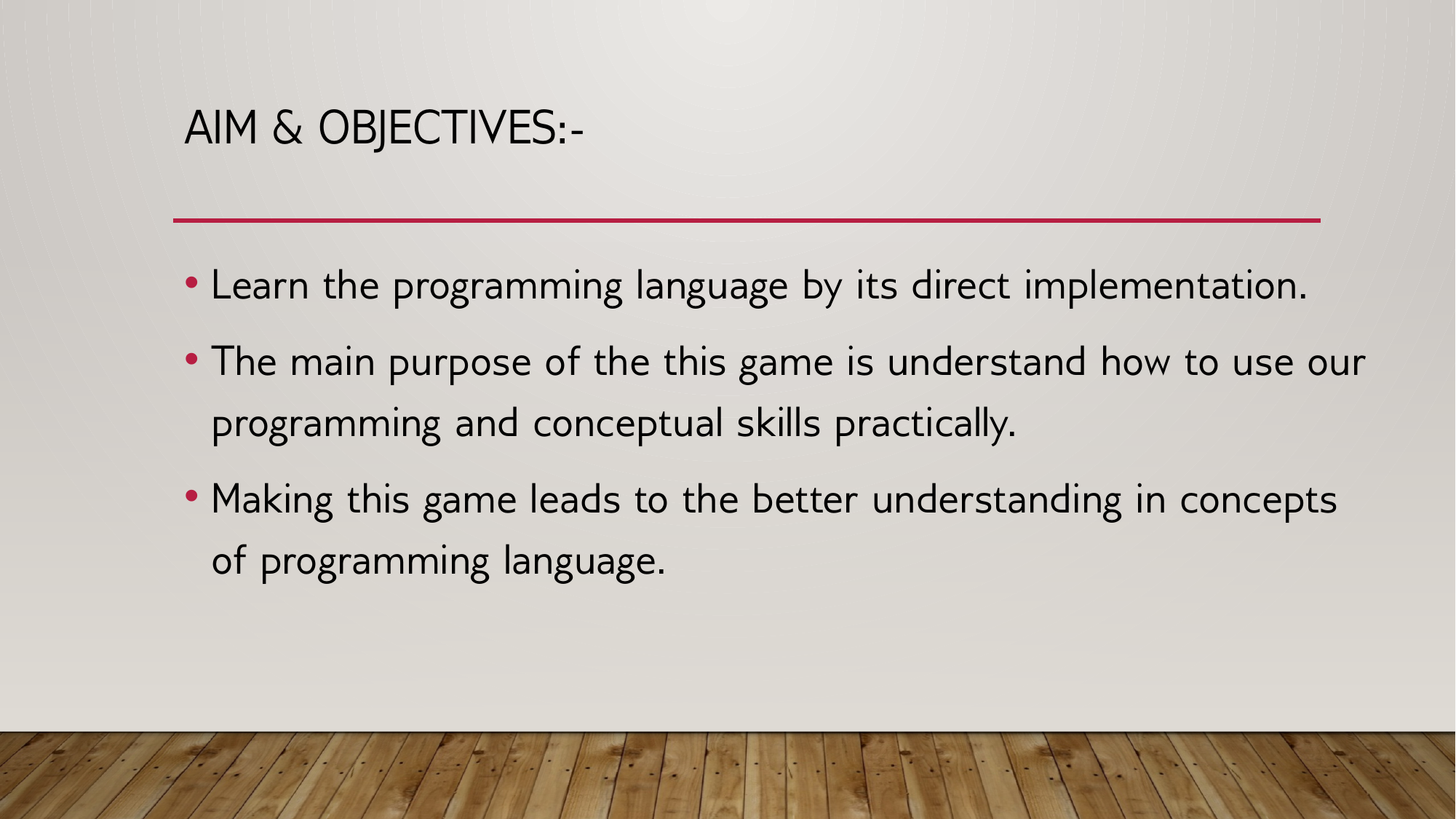

# AIM & OBJECTIVES:-
Learn the programming language by its direct implementation.
The main purpose of the this game is understand how to use our programming and conceptual skills practically.
Making this game leads to the better understanding in concepts of programming language.